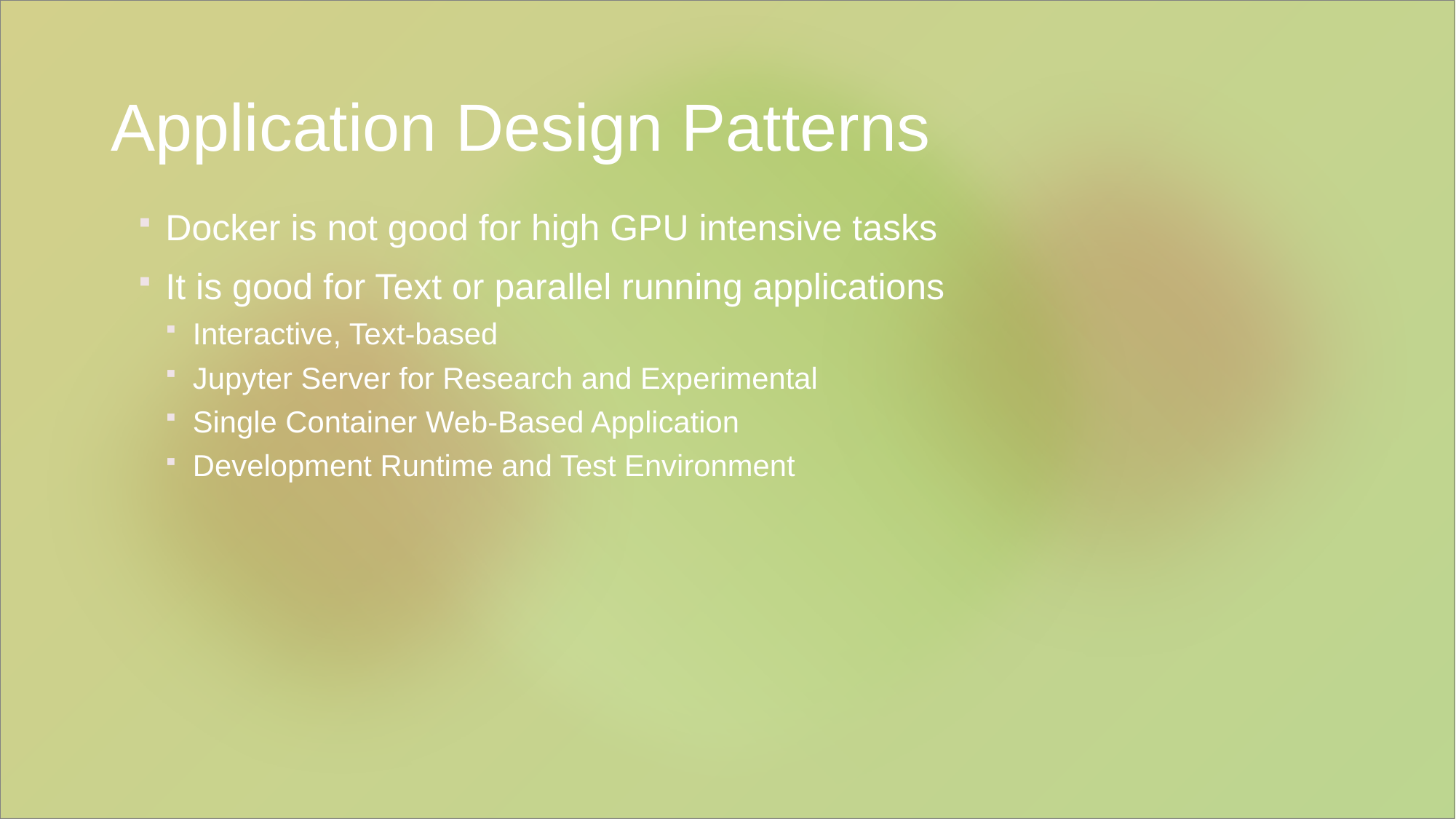

# Application Design Patterns

Docker is not good for high GPU intensive tasks
It is good for Text or parallel running applications
Interactive, Text-based
Jupyter Server for Research and Experimental
Single Container Web-Based Application
Development Runtime and Test Environment